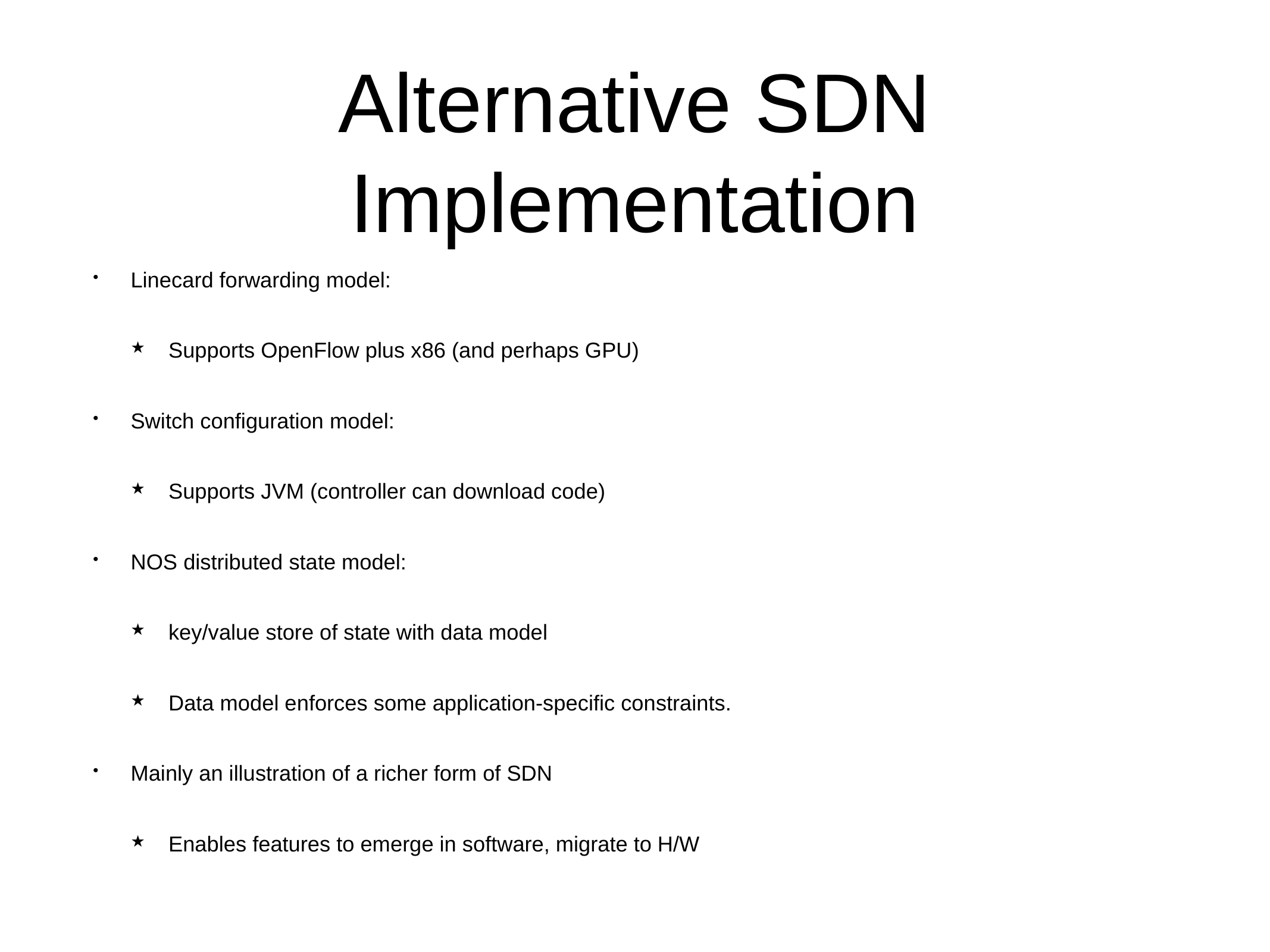

# Alternative SDN Implementation
Linecard forwarding model:
Supports OpenFlow plus x86 (and perhaps GPU)
Switch configuration model:
Supports JVM (controller can download code)
NOS distributed state model:
key/value store of state with data model
Data model enforces some application-specific constraints.
Mainly an illustration of a richer form of SDN
Enables features to emerge in software, migrate to H/W